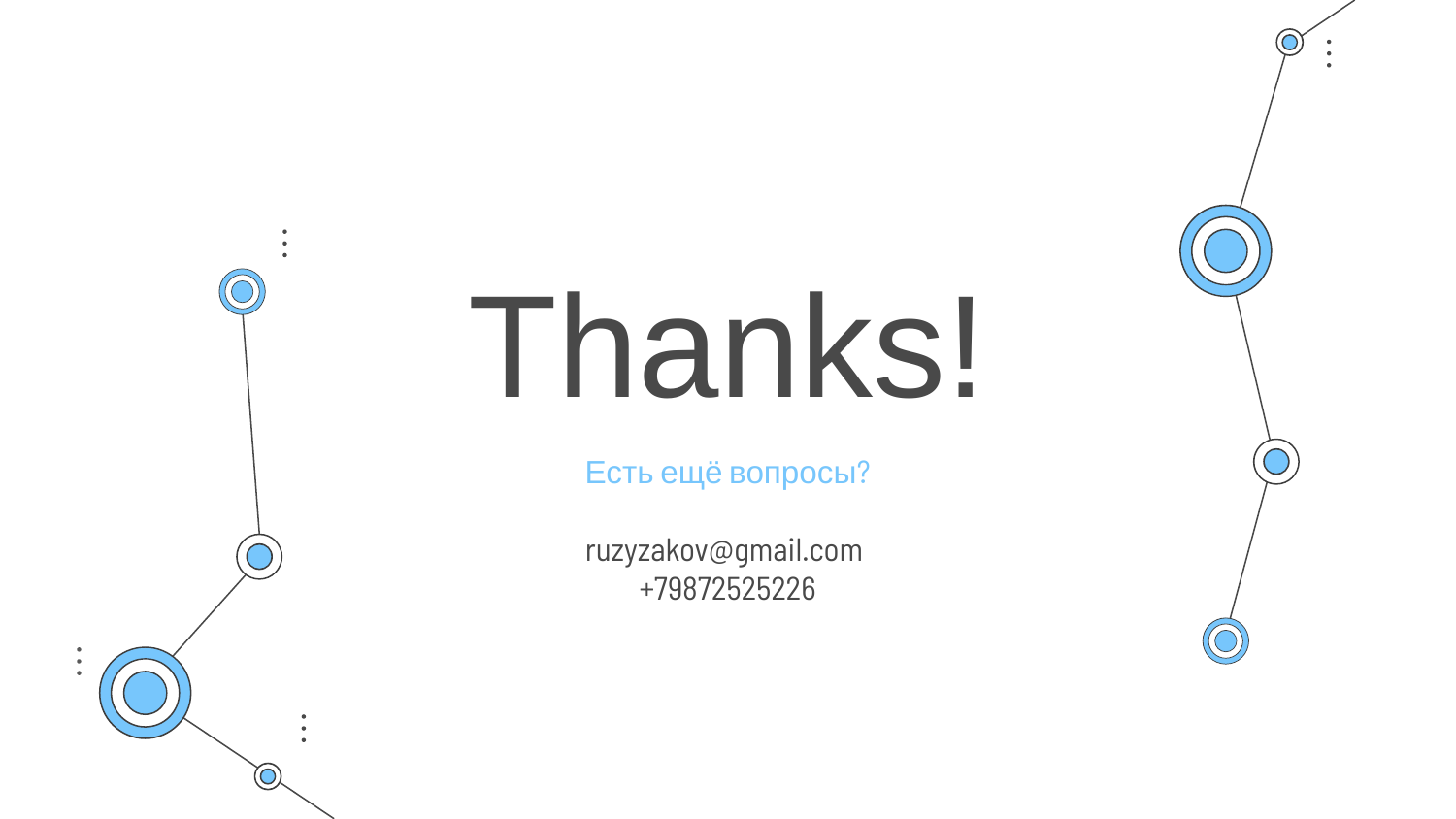

# Thanks!
Есть ещё вопросы?

ruzyzakov@gmail.com
+79872525226

Please keep this slide for attribution